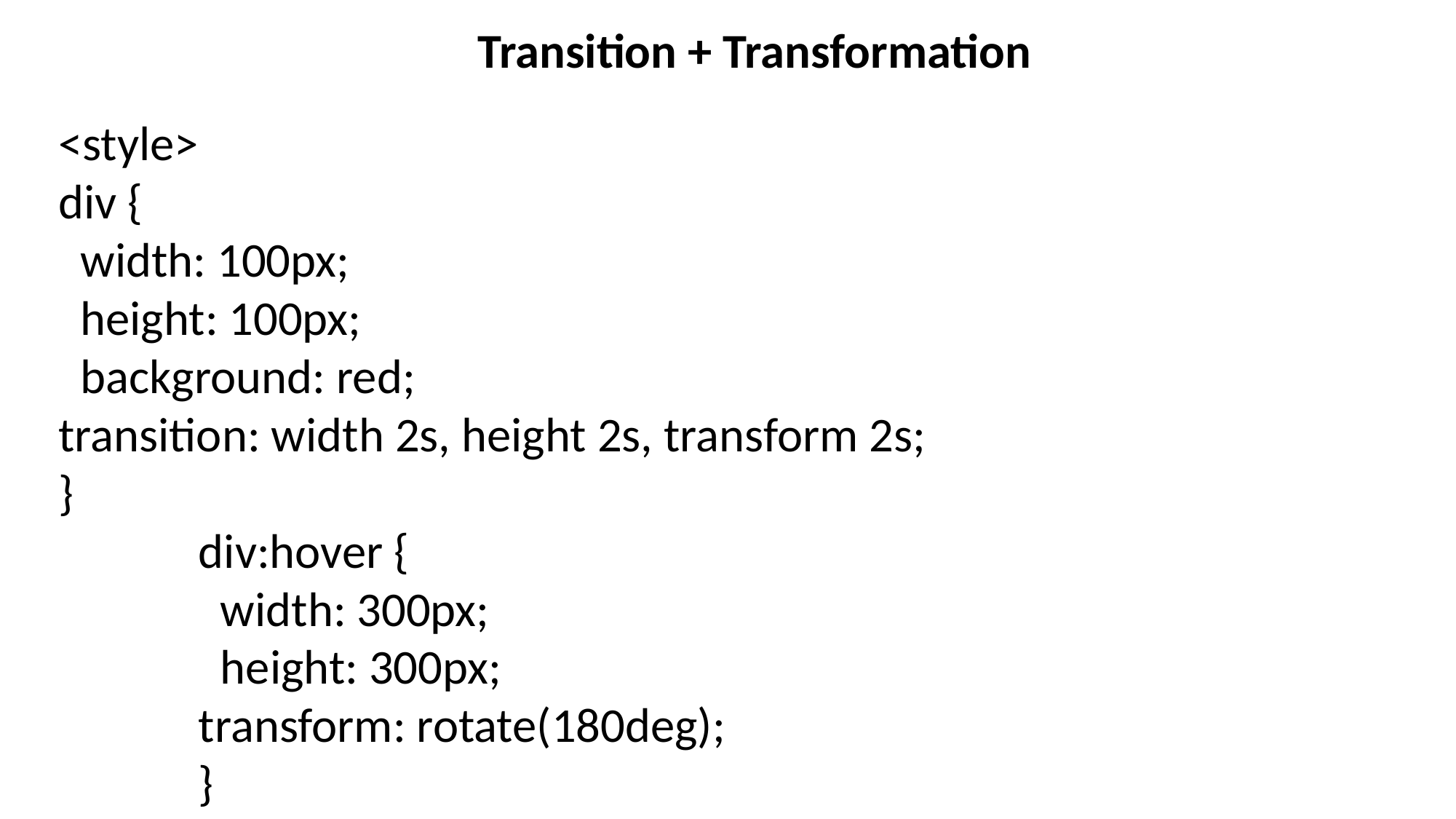

Transition + Transformation
<style>
div {
  width: 100px;
  height: 100px;
  background: red;
transition: width 2s, height 2s, transform 2s;
}

div:hover {
  width: 300px;
  height: 300px;
transform: rotate(180deg);
}